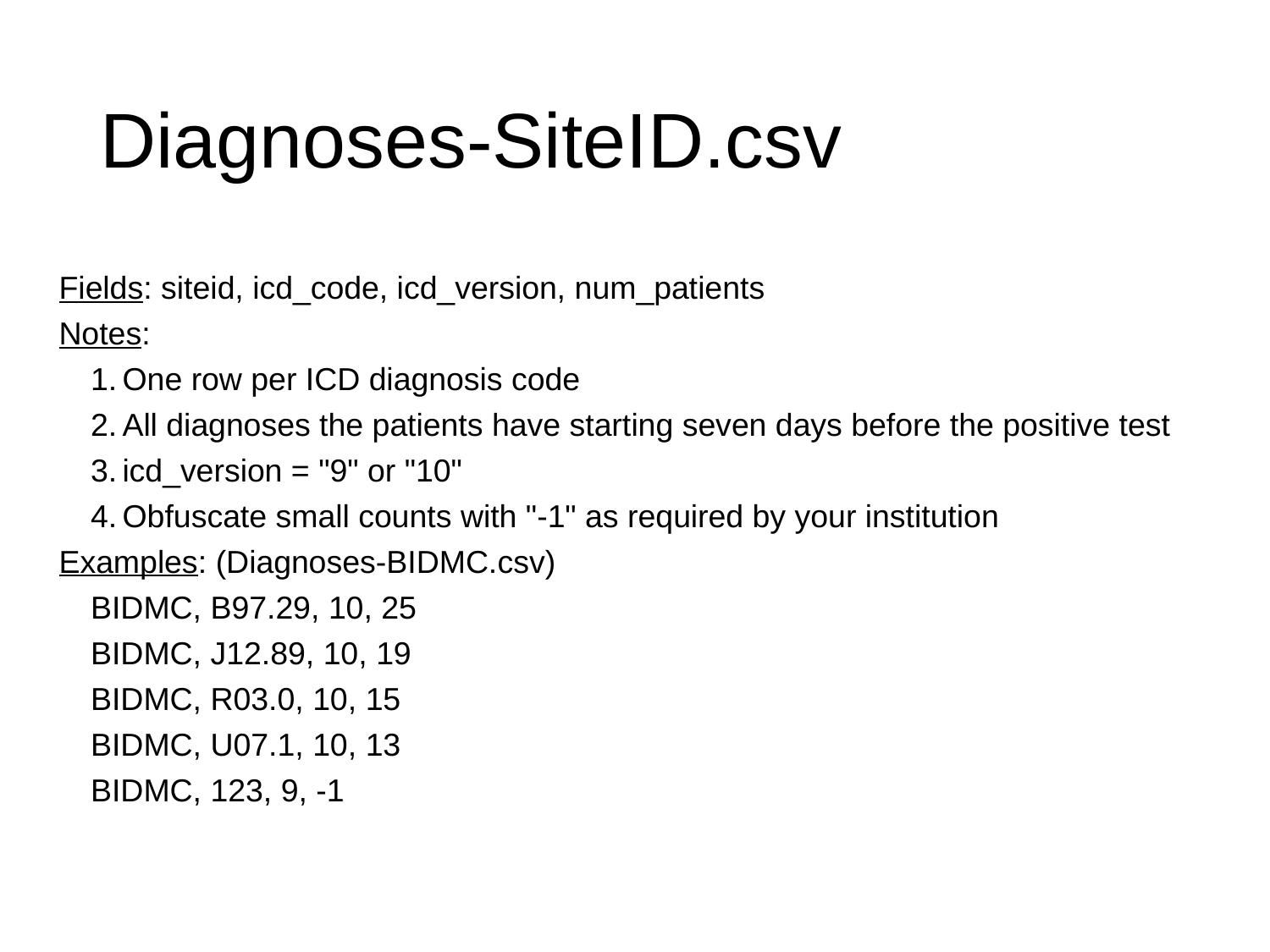

# Diagnoses-SiteID.csv
Fields: siteid, icd_code, icd_version, num_patients
Notes:
One row per ICD diagnosis code
All diagnoses the patients have starting seven days before the positive test
icd_version = "9" or "10"
Obfuscate small counts with "-1" as required by your institution
Examples: (Diagnoses-BIDMC.csv)
BIDMC, B97.29, 10, 25
BIDMC, J12.89, 10, 19
BIDMC, R03.0, 10, 15
BIDMC, U07.1, 10, 13
BIDMC, 123, 9, -1